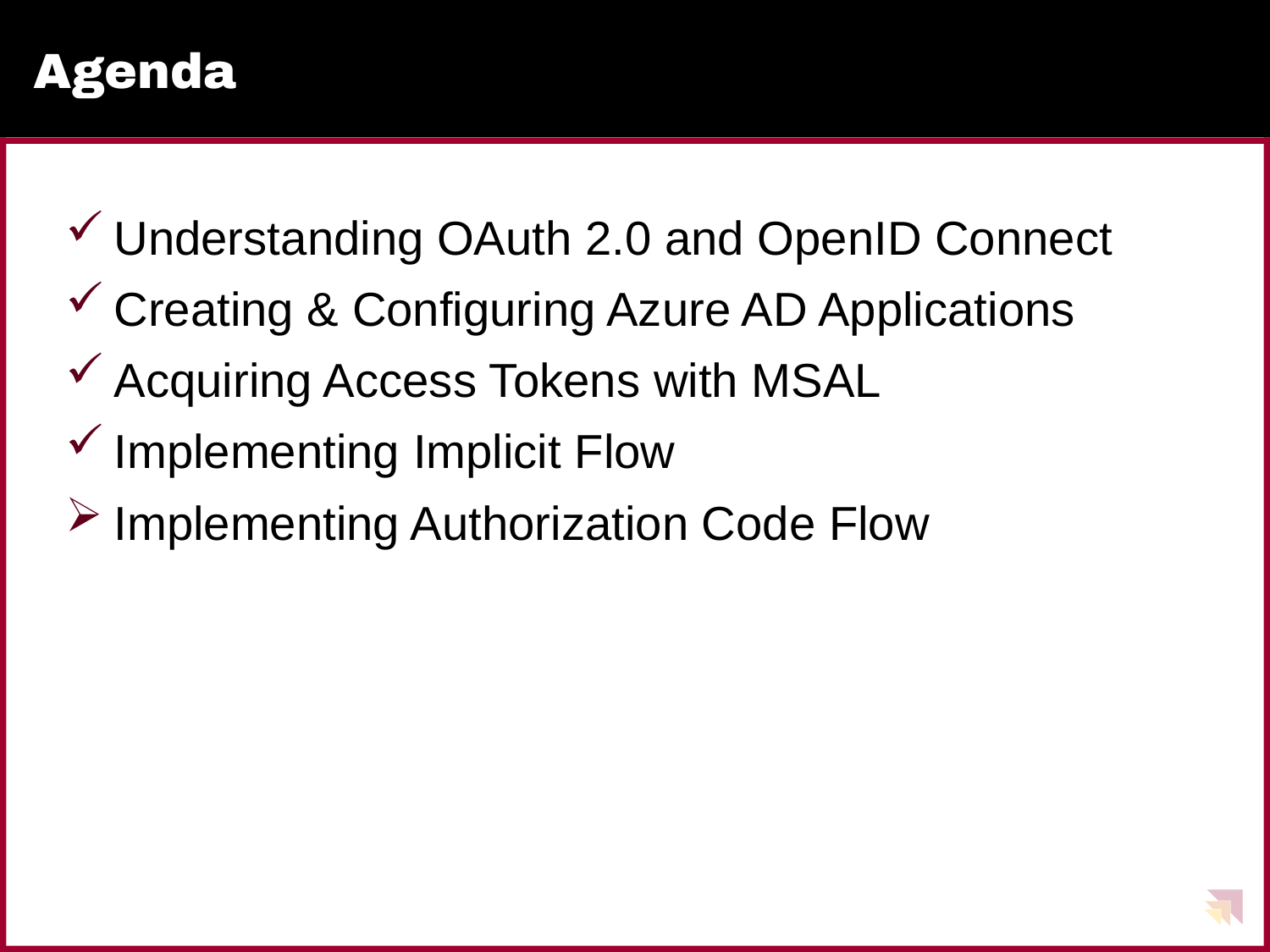

# Agenda
Understanding OAuth 2.0 and OpenID Connect
Creating & Configuring Azure AD Applications
Acquiring Access Tokens with MSAL
Implementing Implicit Flow
Implementing Authorization Code Flow